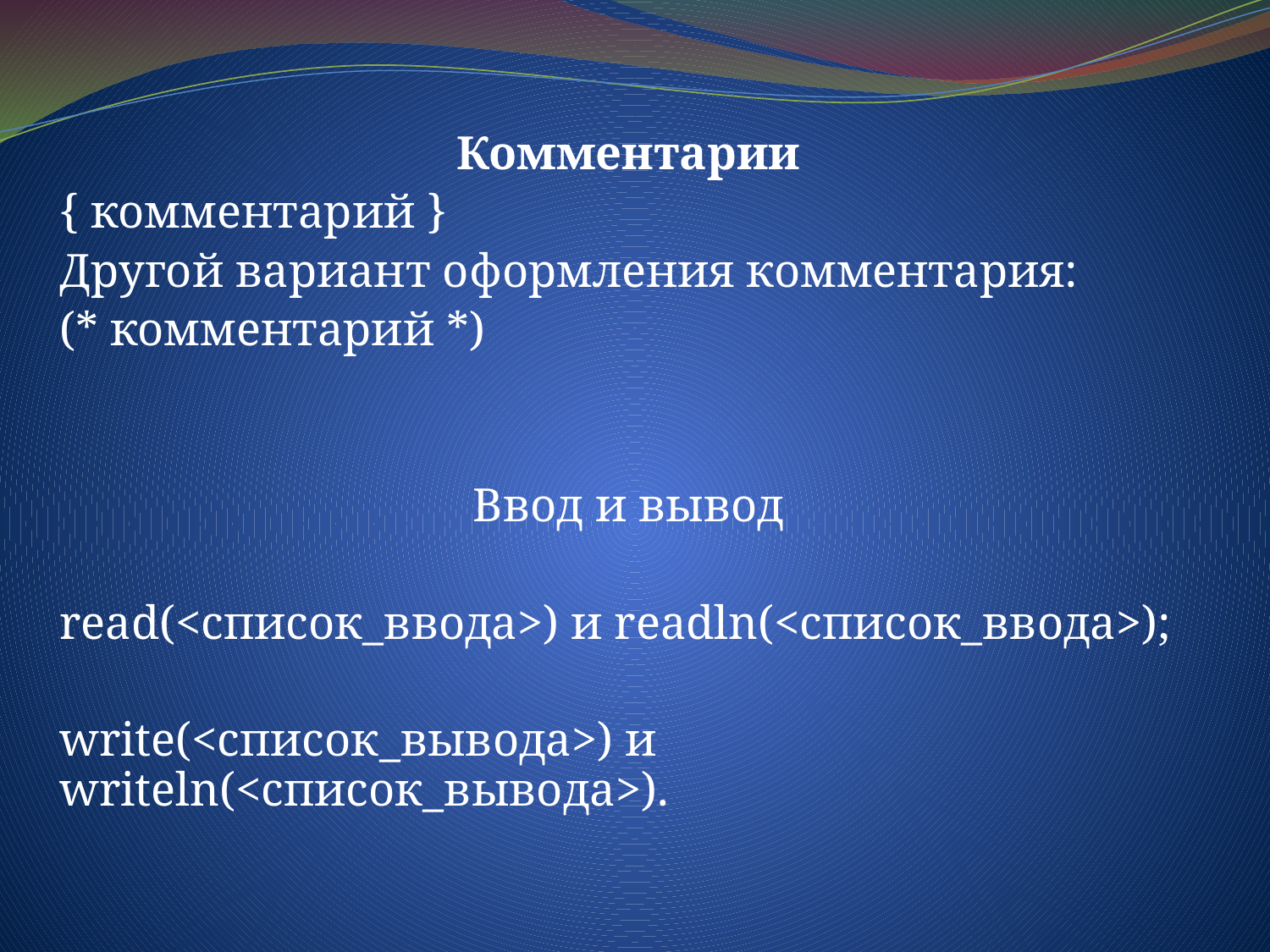

Комментарии
{ комментарий }
Другой вариант оформления комментария:
(* комментарий *)

Ввод и вывод

read(<список_ввода>) и readln(<список_ввода>);

write(<список_вывода>) и writeln(<список_вывода>).